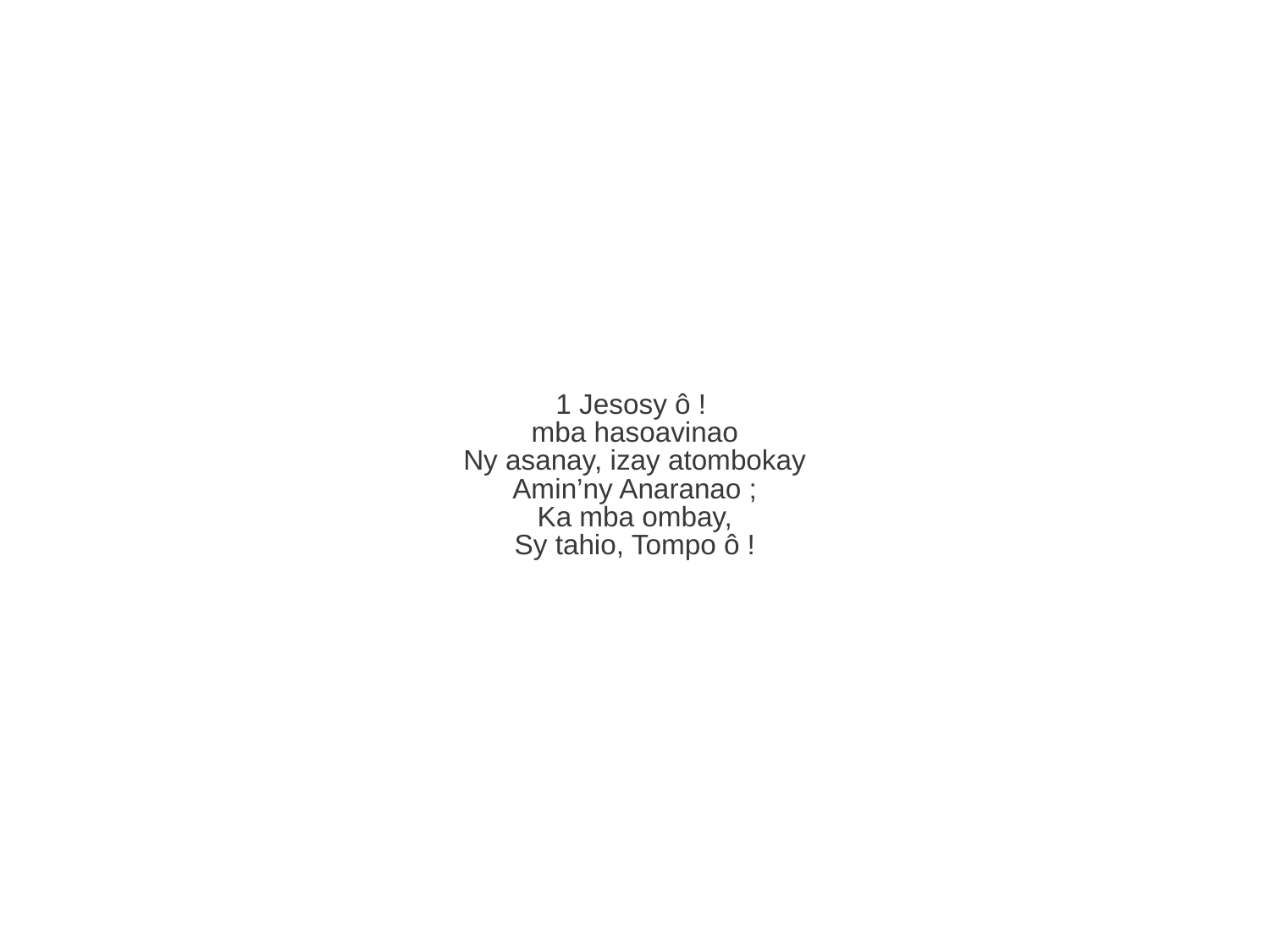

1 Jesosy ô !
mba hasoavinao
Ny asanay, izay atombokay
Amin’ny Anaranao ;
Ka mba ombay,
Sy tahio, Tompo ô !